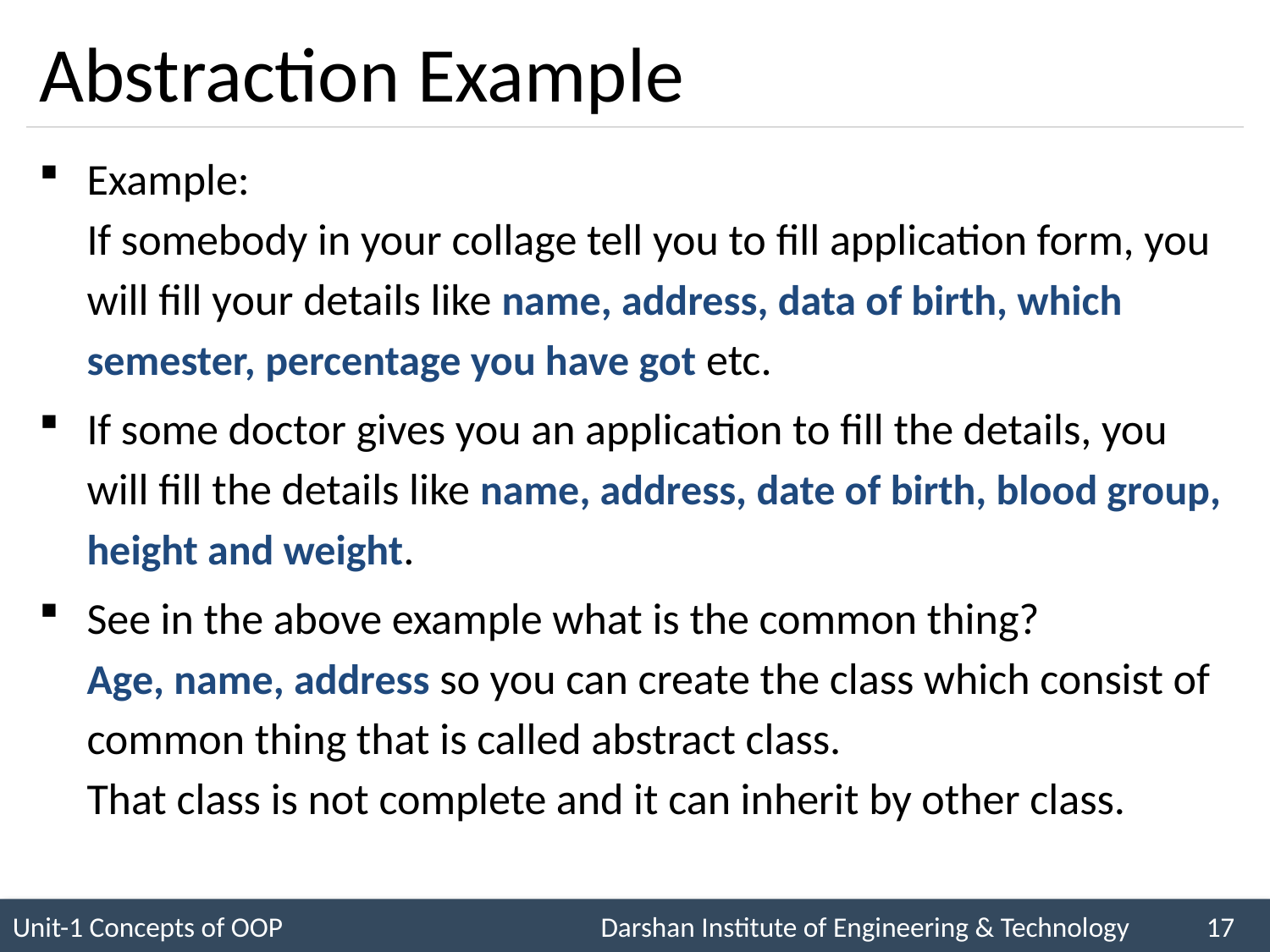

# Abstraction Example
Example:
If somebody in your collage tell you to fill application form, you will fill your details like name, address, data of birth, which semester, percentage you have got etc.
If some doctor gives you an application to fill the details, you will fill the details like name, address, date of birth, blood group, height and weight.
See in the above example what is the common thing?
Age, name, address so you can create the class which consist of common thing that is called abstract class.
That class is not complete and it can inherit by other class.